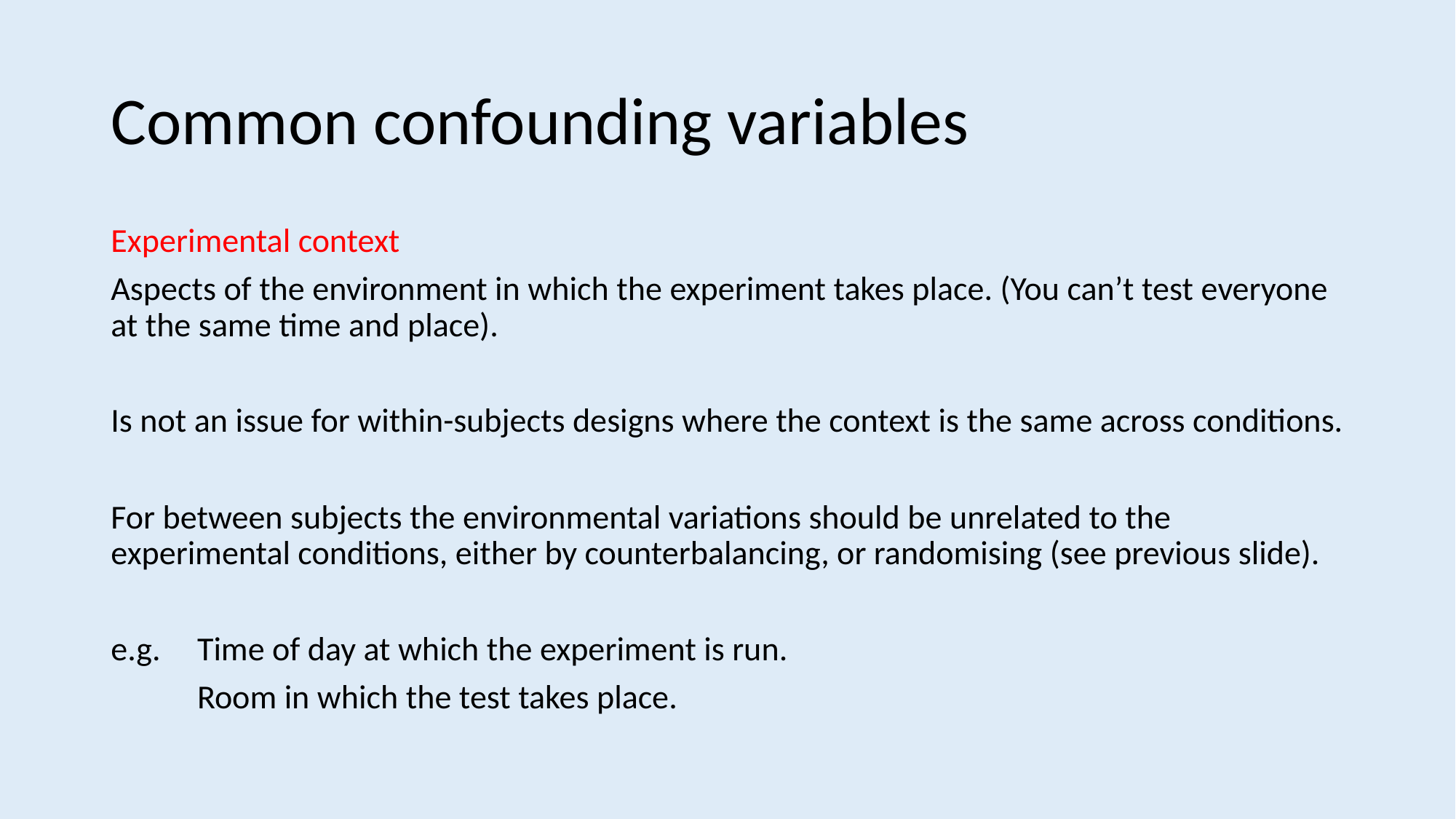

# Common confounding variables
Experimental context
Aspects of the environment in which the experiment takes place. (You can’t test everyone at the same time and place).

Is not an issue for within-subjects designs where the context is the same across conditions.

For between subjects the environmental variations should be unrelated to the experimental conditions, either by counterbalancing, or randomising (see previous slide).

e.g. 	Time of day at which the experiment is run.
	Room in which the test takes place.